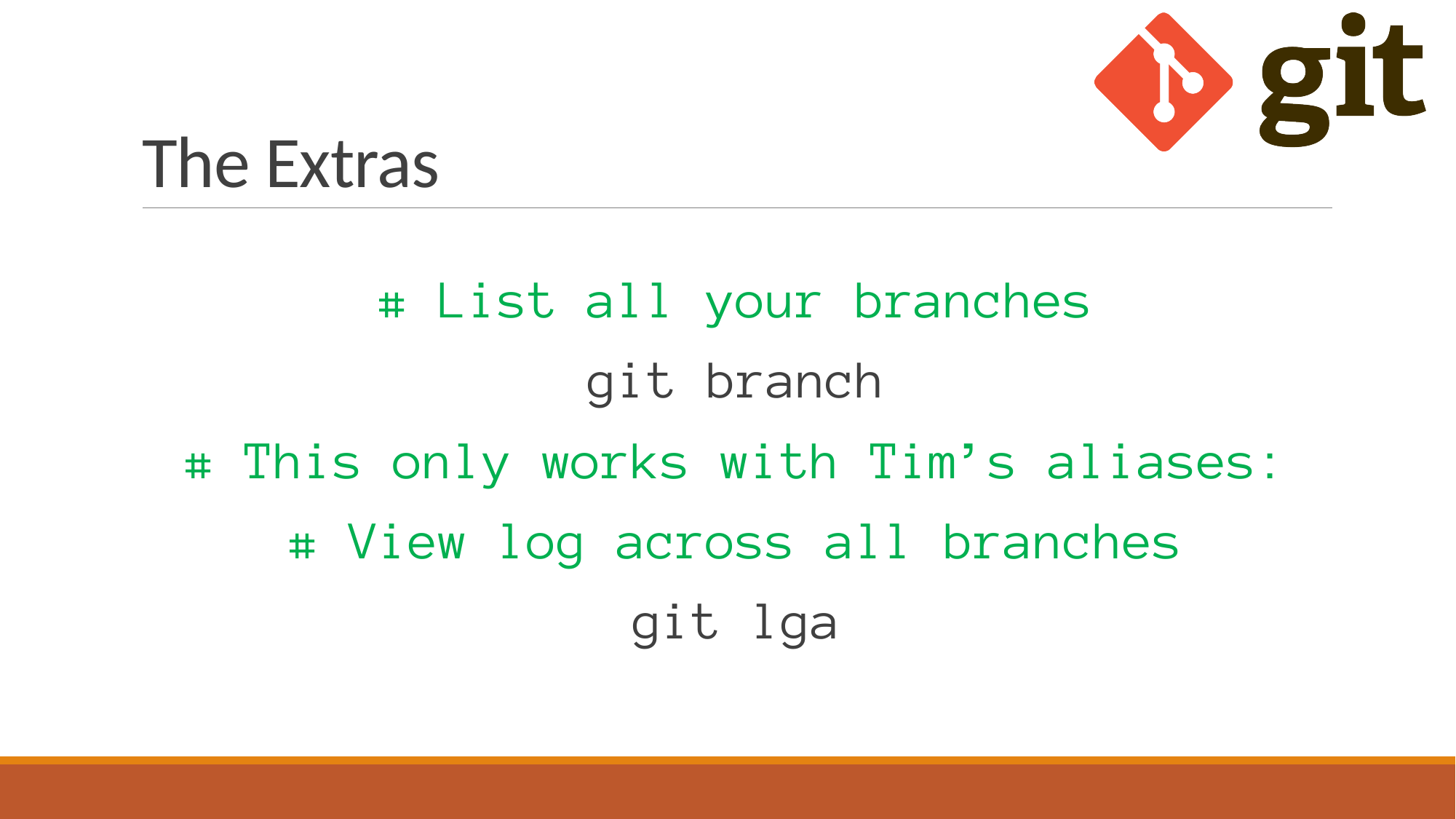

# The Extras
# List all your branches
git branch
# This only works with Tim’s aliases:
# View log across all branches
git lga